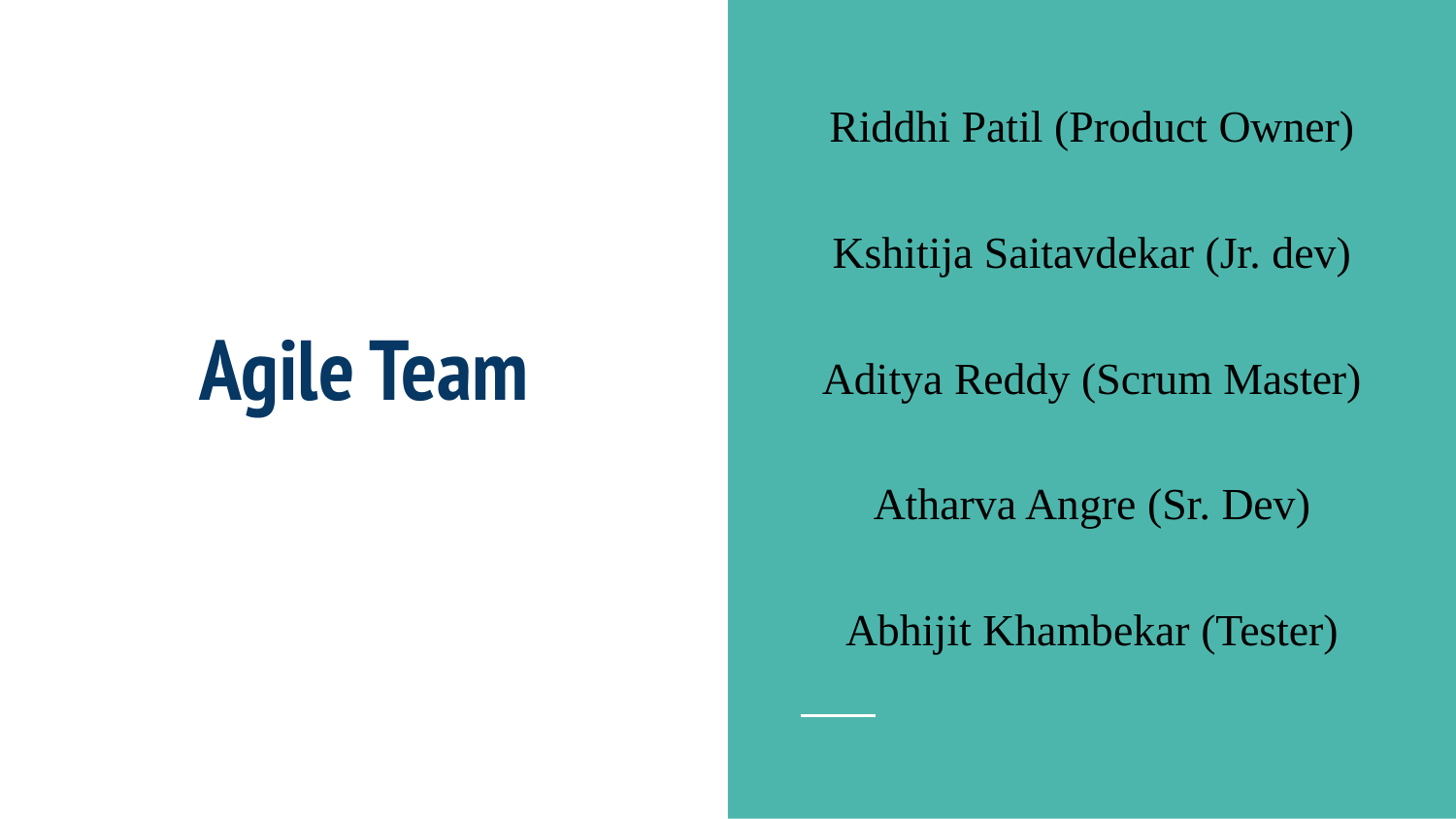

Riddhi Patil (Product Owner)

Kshitija Saitavdekar (Jr. dev)

Aditya Reddy (Scrum Master)

Atharva Angre (Sr. Dev)

Abhijit Khambekar (Tester)

# Agile Team